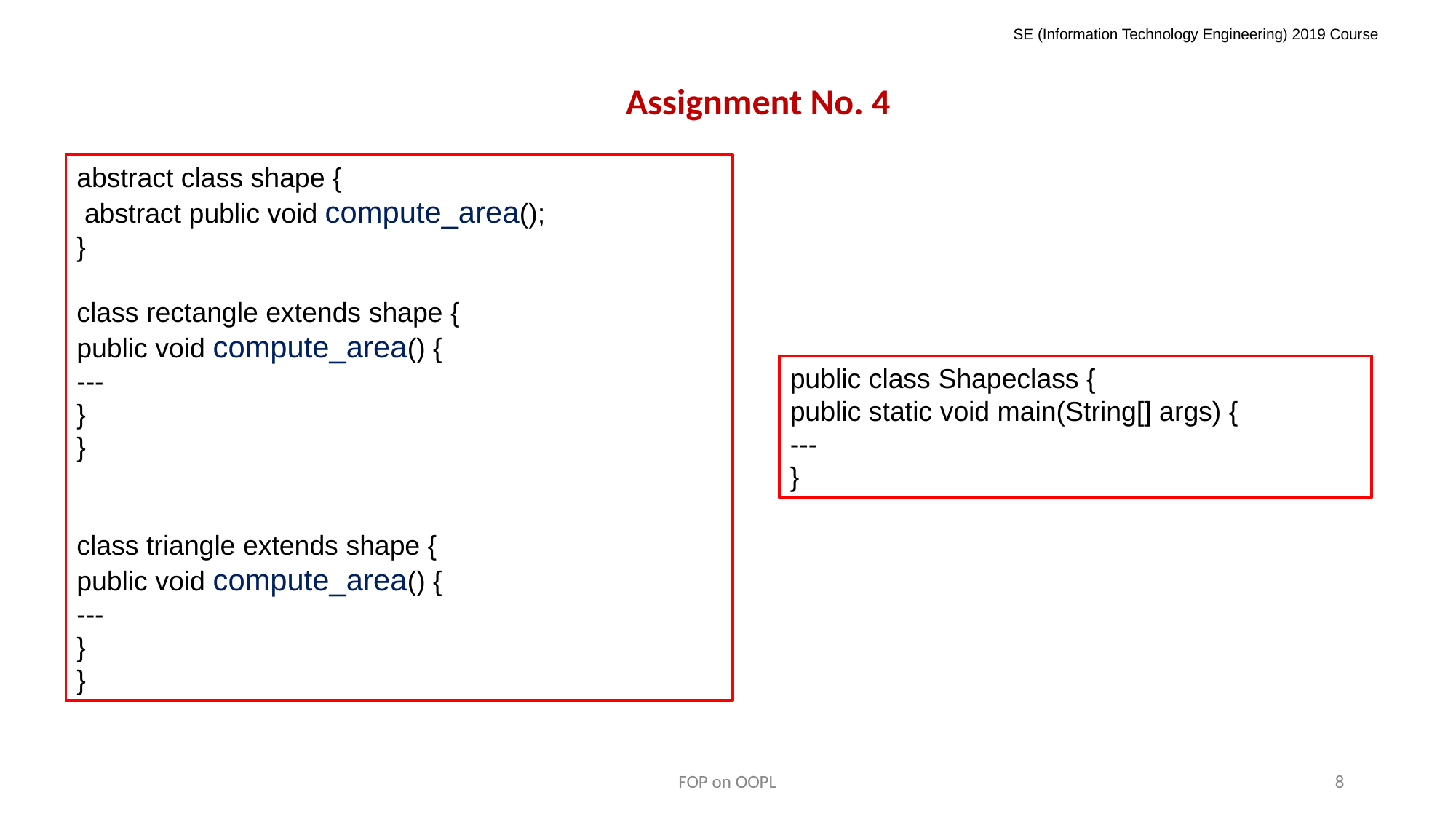

SE (Information Technology Engineering) 2019 Course
Assignment No. 4
abstract class shape {
 abstract public void compute_area();
}

class rectangle extends shape {
public void compute_area() {
---
}
}

class triangle extends shape {
public void compute_area() {
---
}
}
public class Shapeclass {
public static void main(String[] args) {
---
}
FOP on OOPL
8